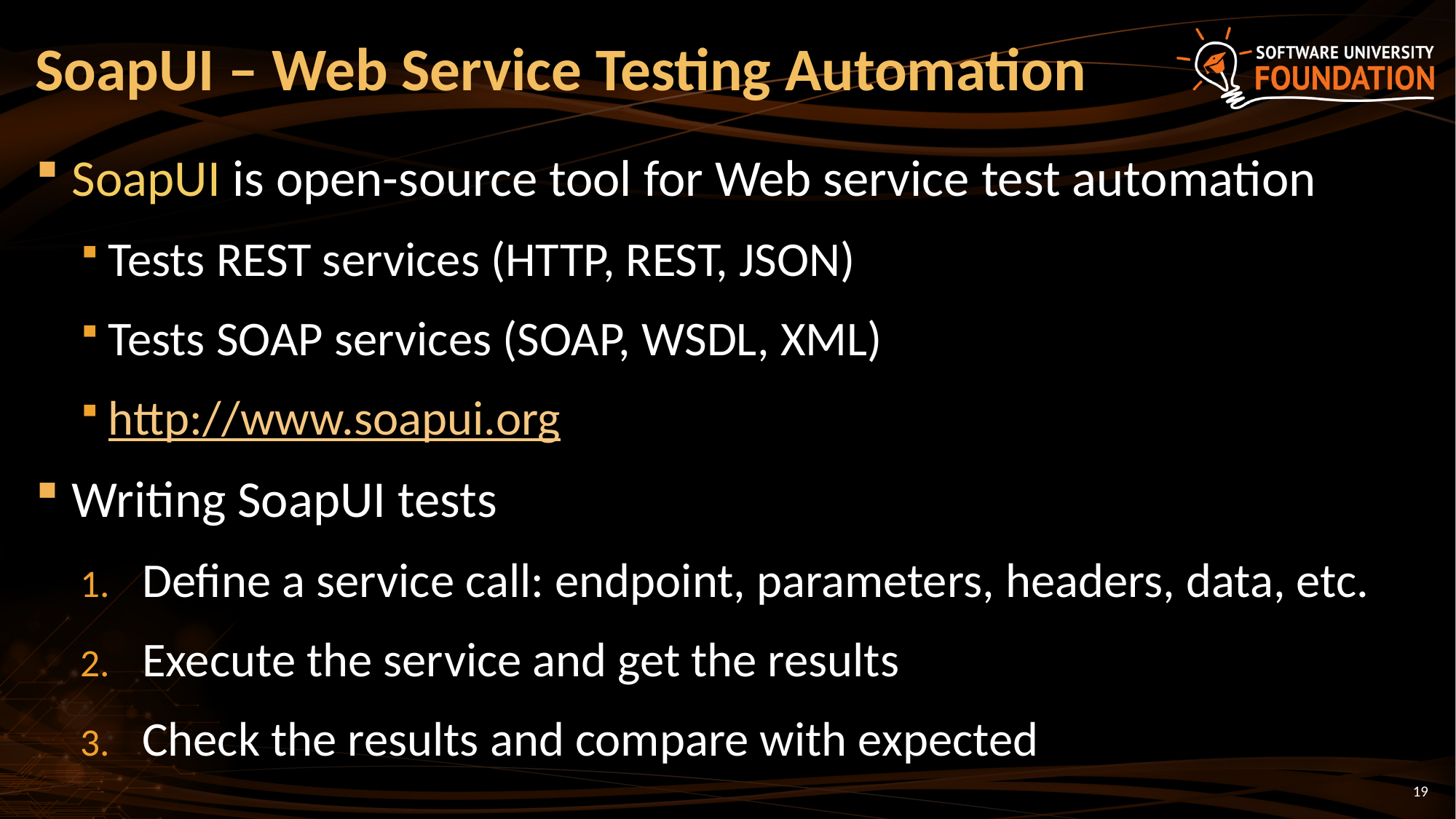

# SoapUI – Web Service Testing Automation
SoapUI is open-source tool for Web service test automation
Tests REST services (HTTP, REST, JSON)
Tests SOAP services (SOAP, WSDL, XML)
http://www.soapui.org
Writing SoapUI tests
Define a service call: endpoint, parameters, headers, data, etc.
Execute the service and get the results
Check the results and compare with expected
19